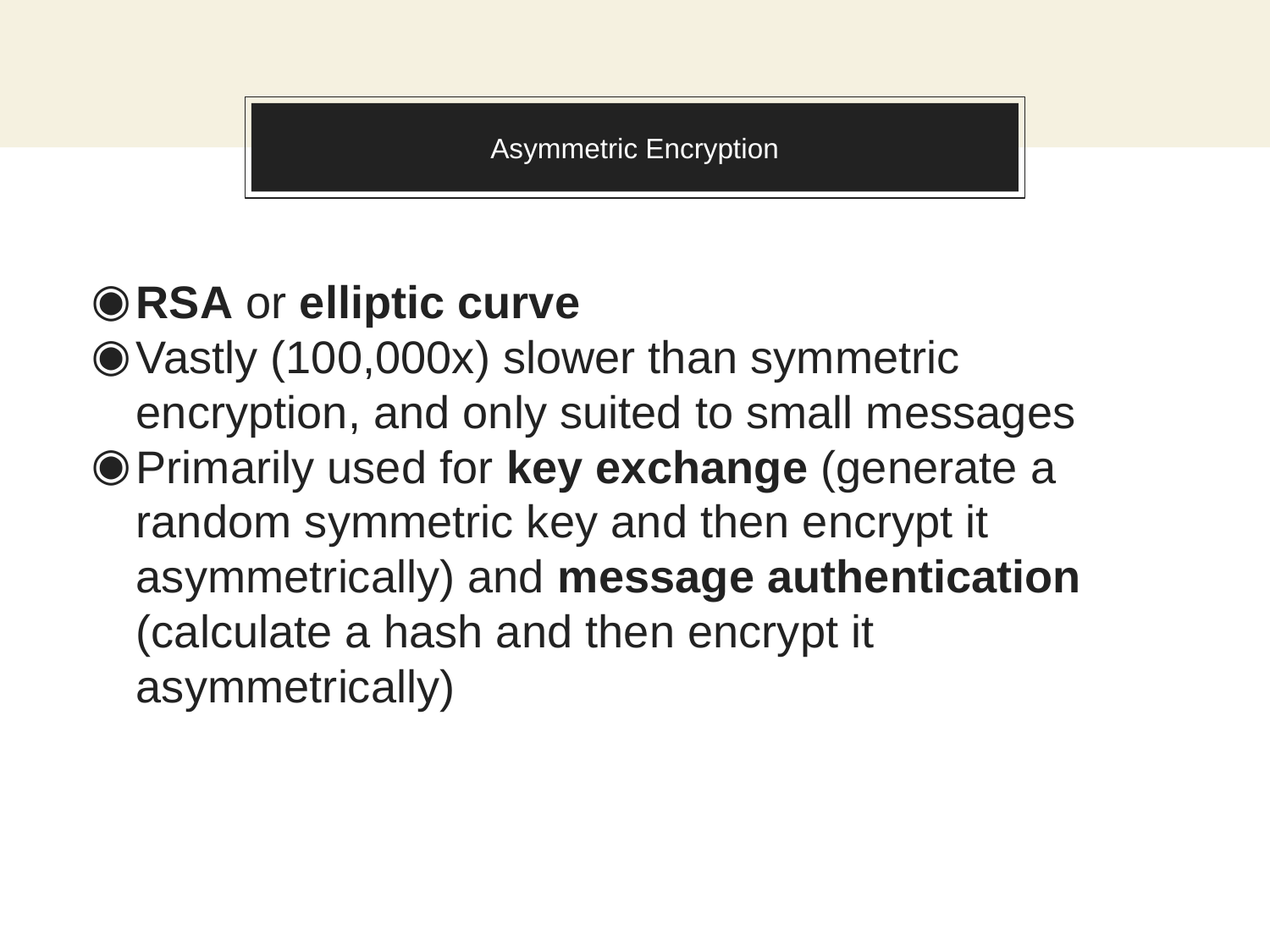

# Asymmetric Encryption
RSA or elliptic curve
Vastly (100,000x) slower than symmetric encryption, and only suited to small messages
Primarily used for key exchange (generate a random symmetric key and then encrypt it asymmetrically) and message authentication (calculate a hash and then encrypt it asymmetrically)